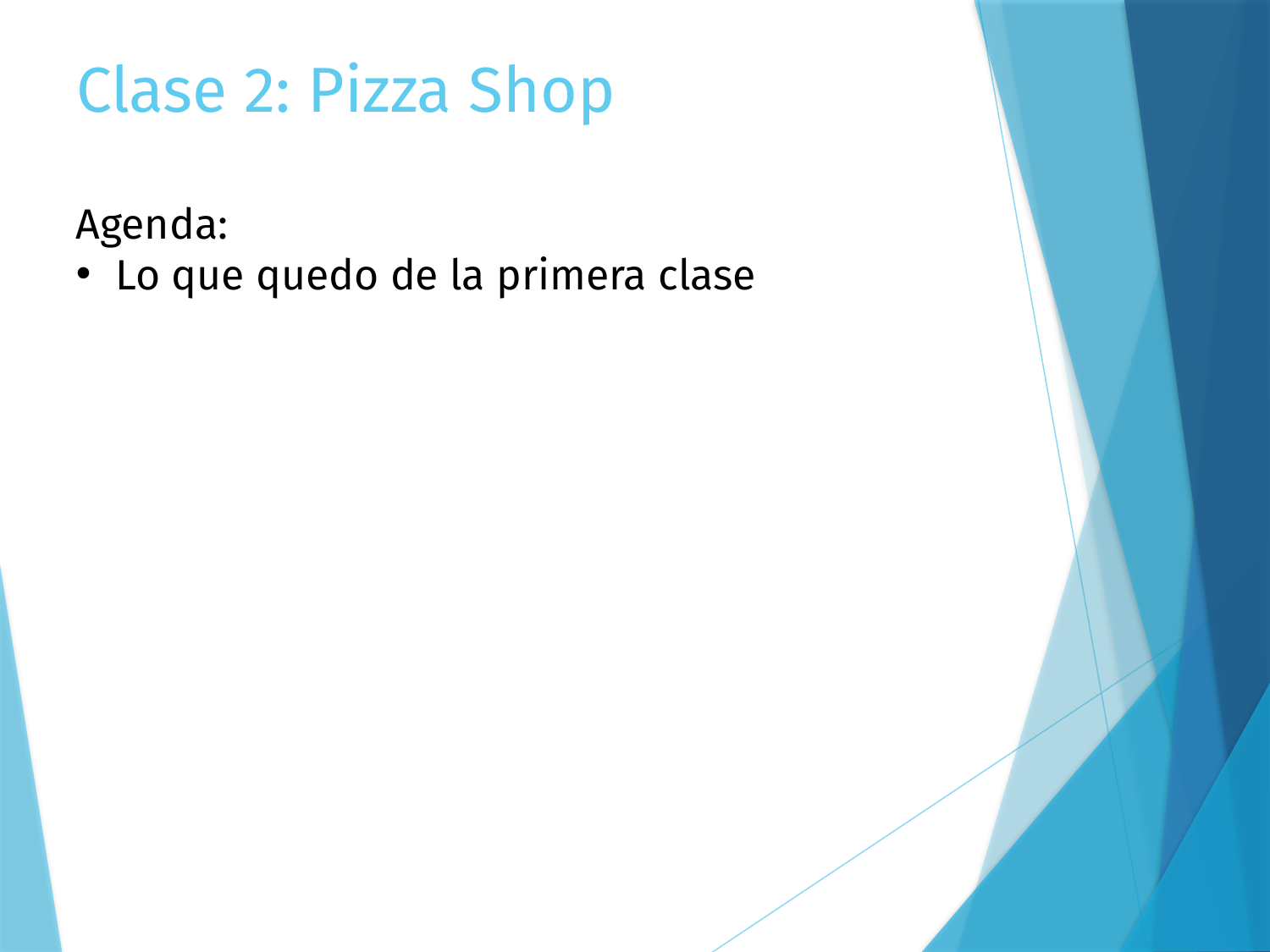

# Clase 2: Pizza Shop
Agenda:
Lo que quedo de la primera clase